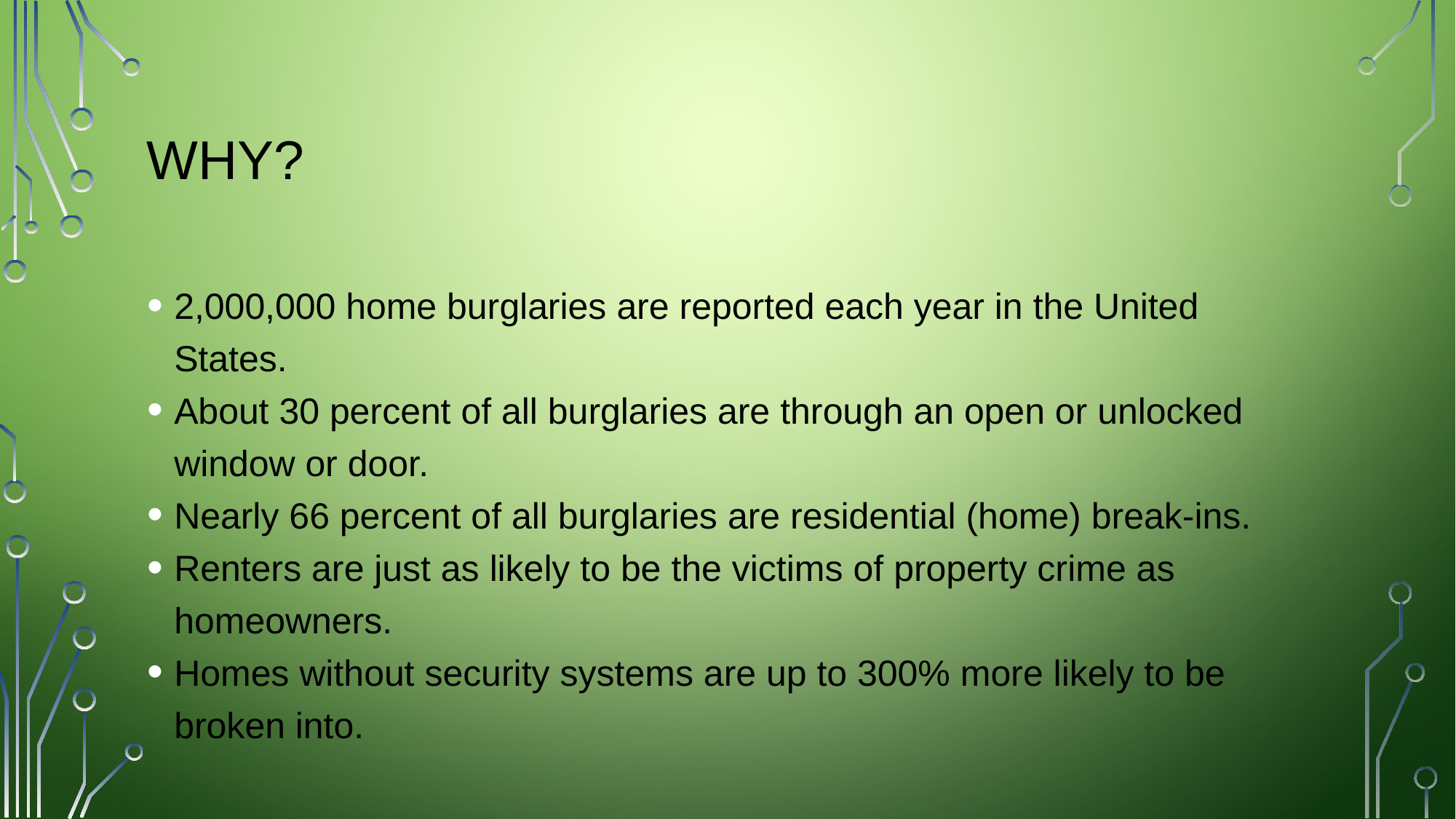

Why?
2,000,000 home burglaries are reported each year in the United States.
About 30 percent of all burglaries are through an open or unlocked window or door.
Nearly 66 percent of all burglaries are residential (home) break-ins.
Renters are just as likely to be the victims of property crime as homeowners.
Homes without security systems are up to 300% more likely to be broken into.